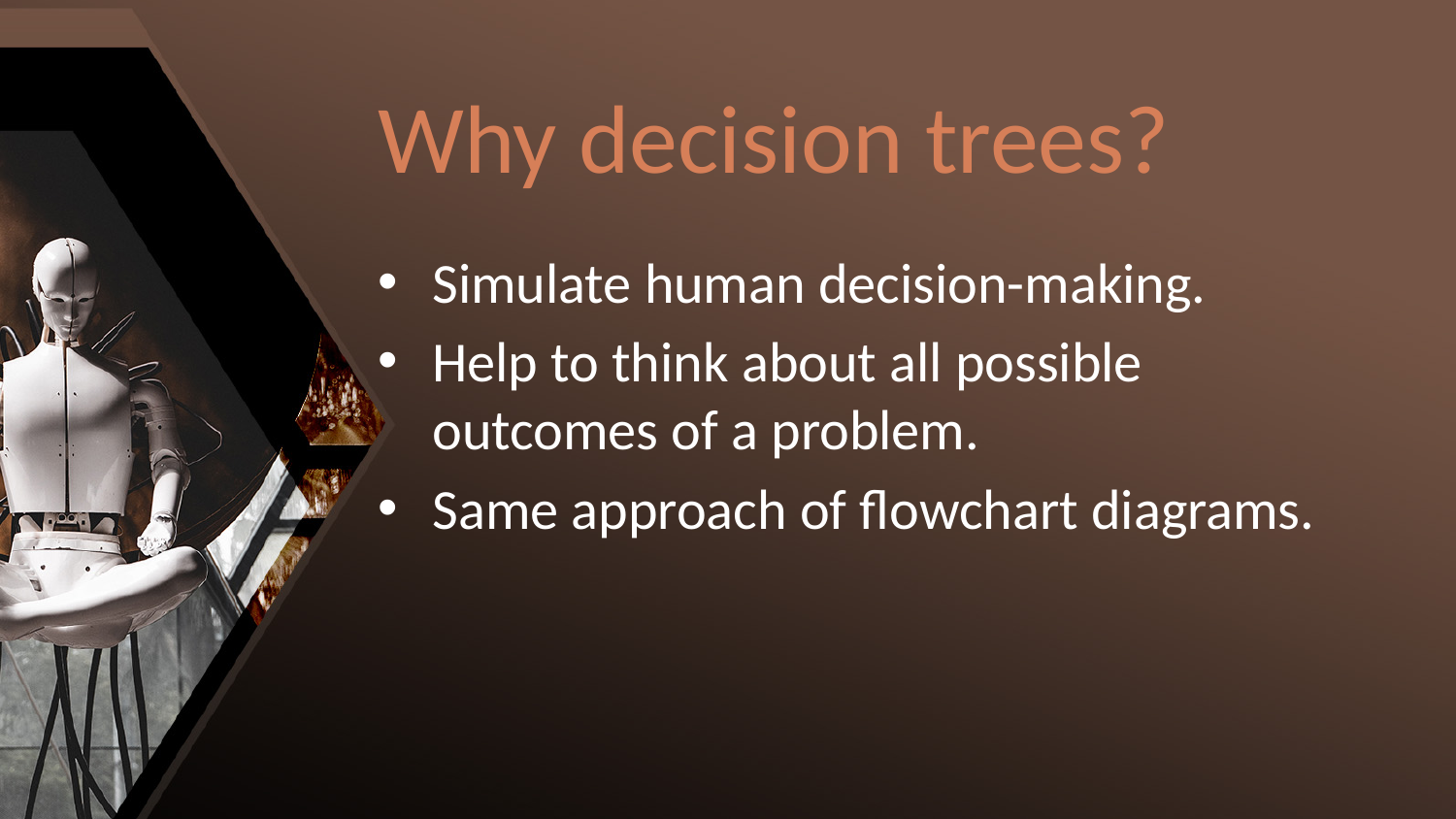

# Why decision trees?
Simulate human decision-making.
Help to think about all possible outcomes of a problem.
Same approach of flowchart diagrams.